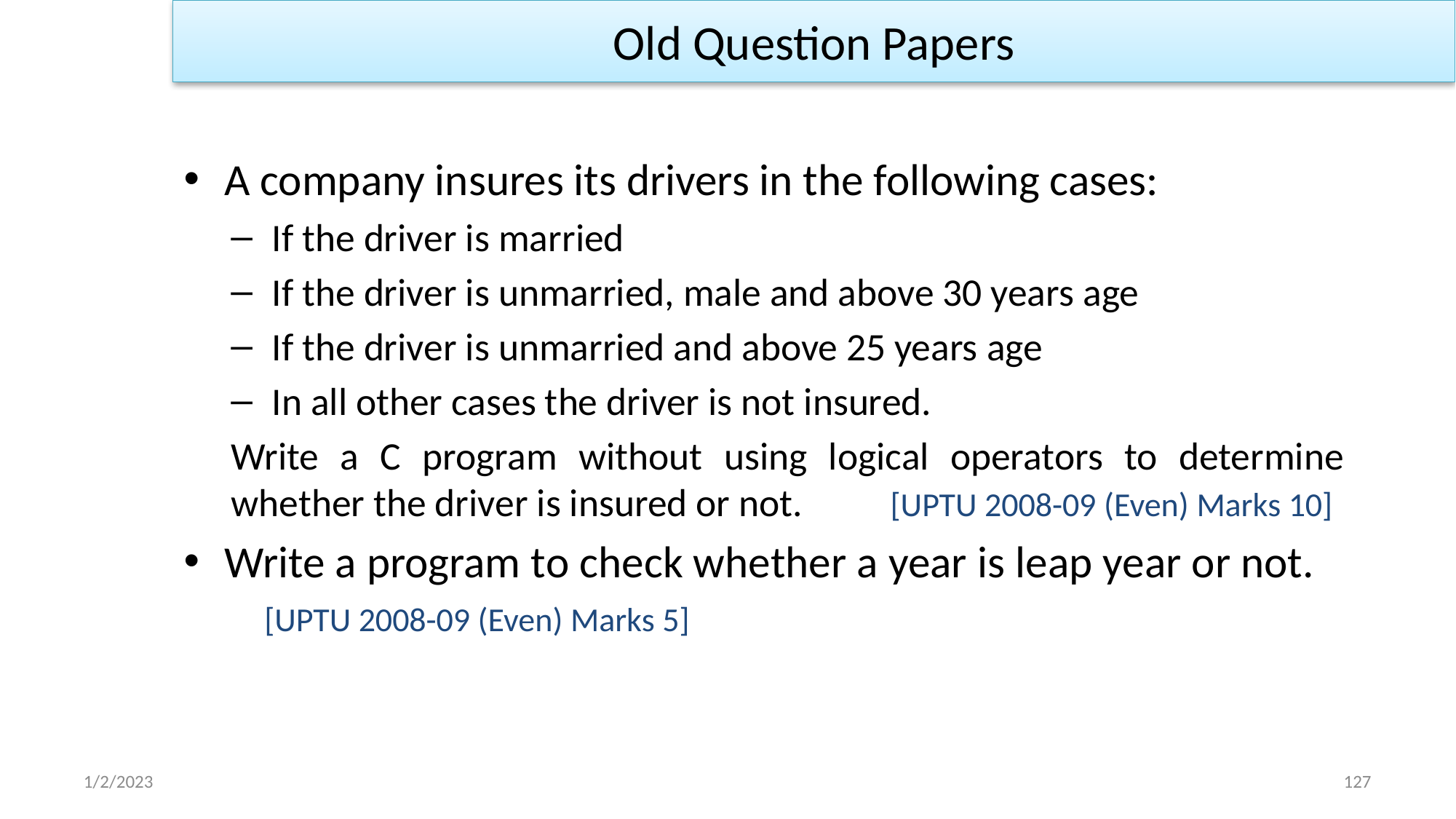

Old Question Papers
A company insures its drivers in the following cases:
If the driver is married
If the driver is unmarried, male and above 30 years age
If the driver is unmarried and above 25 years age
In all other cases the driver is not insured.
Write a C program without using logical operators to determine whether the driver is insured or not.          [UPTU 2008-09 (Even) Marks 10]
Write a program to check whether a year is leap year or not. 						      [UPTU 2008-09 (Even) Marks 5]

1/2/2023
127